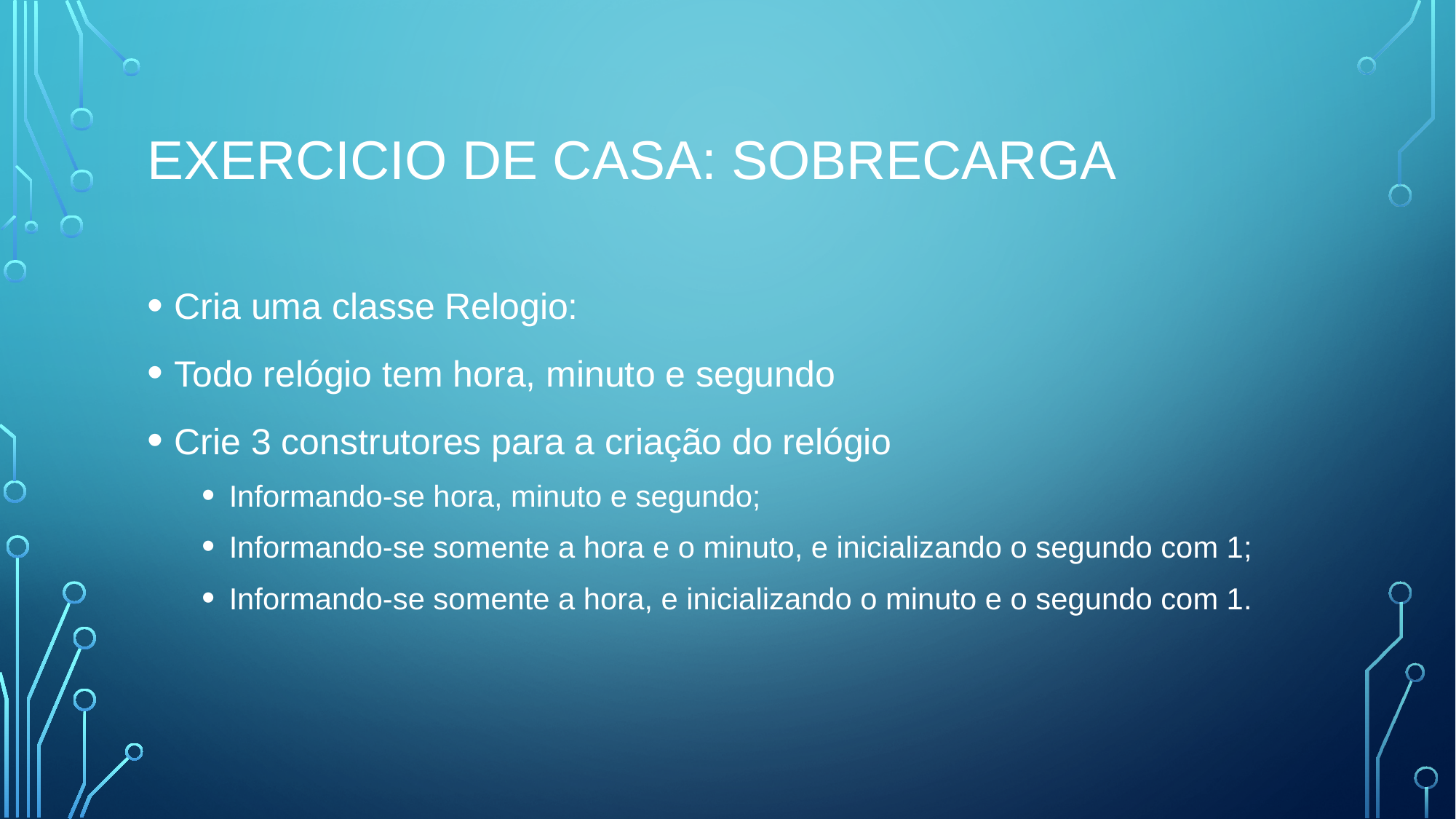

# Exercicio de casa: Sobrecarga
Cria uma classe Relogio:
Todo relógio tem hora, minuto e segundo
Crie 3 construtores para a criação do relógio
Informando-se hora, minuto e segundo;
Informando-se somente a hora e o minuto, e inicializando o segundo com 1;
Informando-se somente a hora, e inicializando o minuto e o segundo com 1.